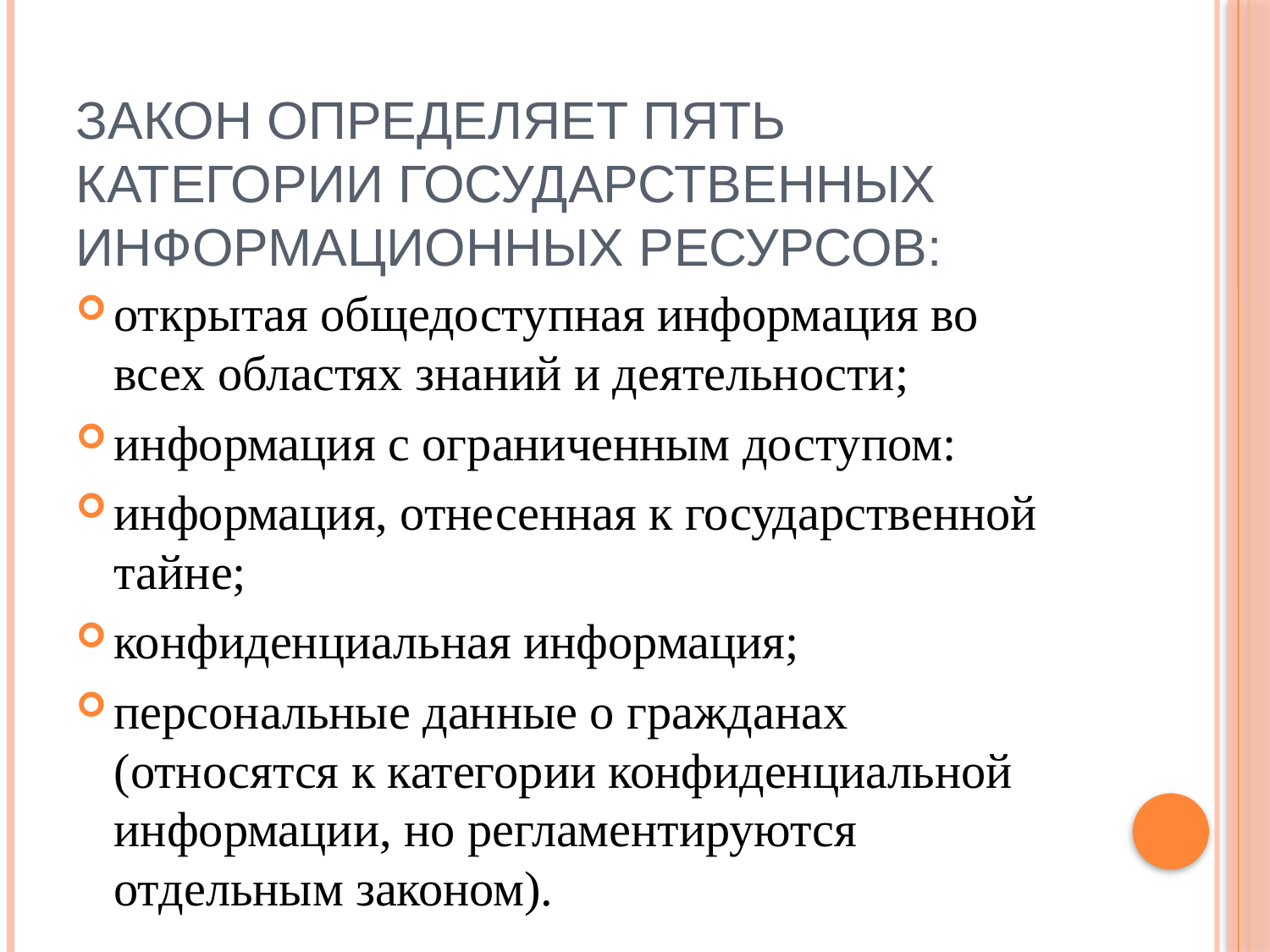

# Закон определяет пять категории государственных информационных ресурсов:
открытая общедоступная информация во всех областях знаний и деятельности;
информация с ограниченным доступом:
информация, отнесенная к государственной тайне;
конфиденциальная информация;
персональные данные о гражданах (относятся к категории конфиденциальной информации, но регламентируются отдельным законом).